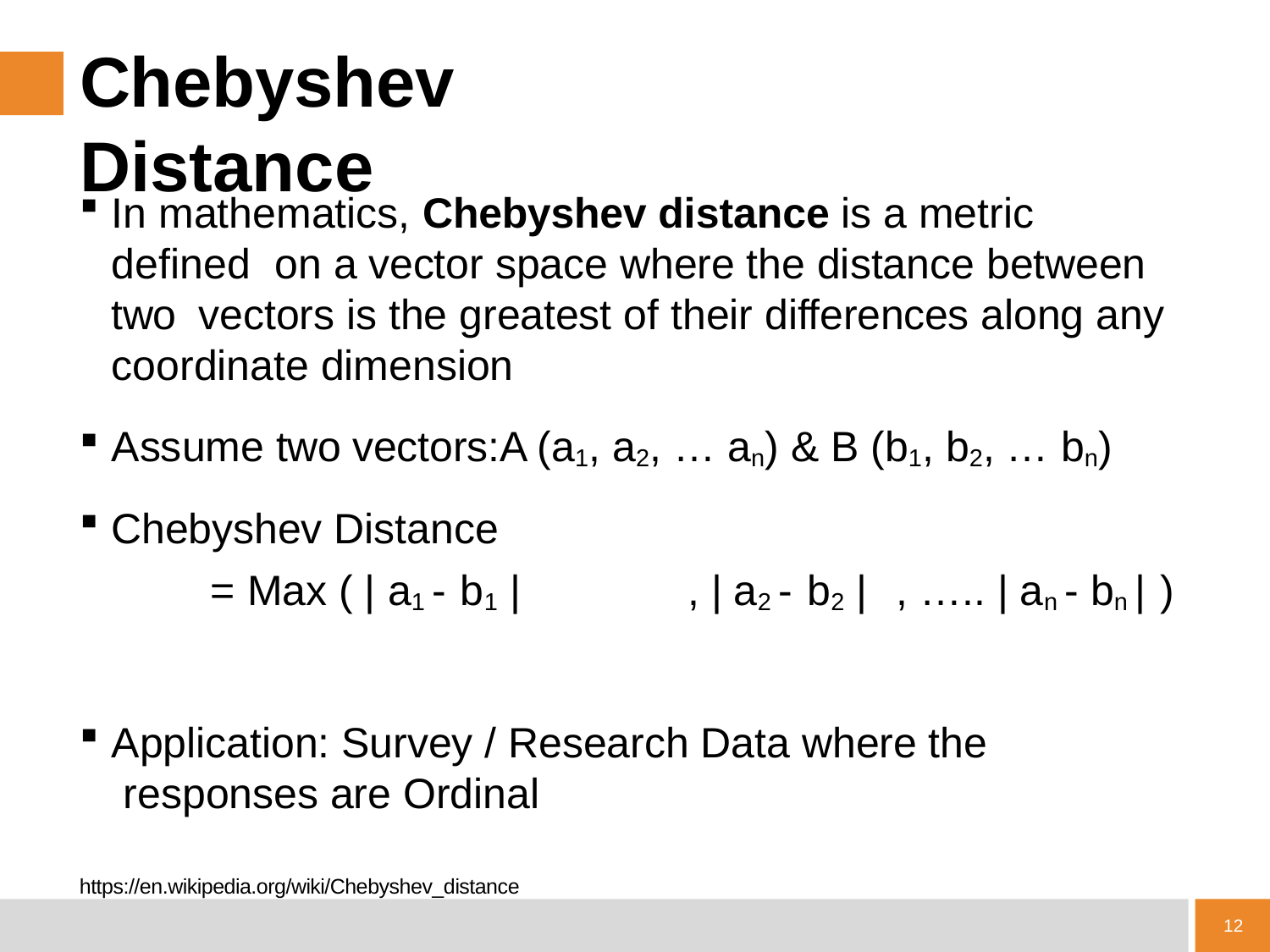

# Chebyshev Distance
In mathematics, Chebyshev distance is a metric defined  on a vector space where the distance between two  vectors is the greatest of their differences along any  coordinate dimension
Assume two vectors:A (a1, a2, … an) & B (b1, b2, … bn)
Chebyshev Distance
= Max ( | a1 - b1 |	, | a2 - b2 |	, ….. | an - bn | )

Application: Survey / Research Data where the  responses are Ordinal
https://en.wikipedia.org/wiki/Chebyshev_distance
12